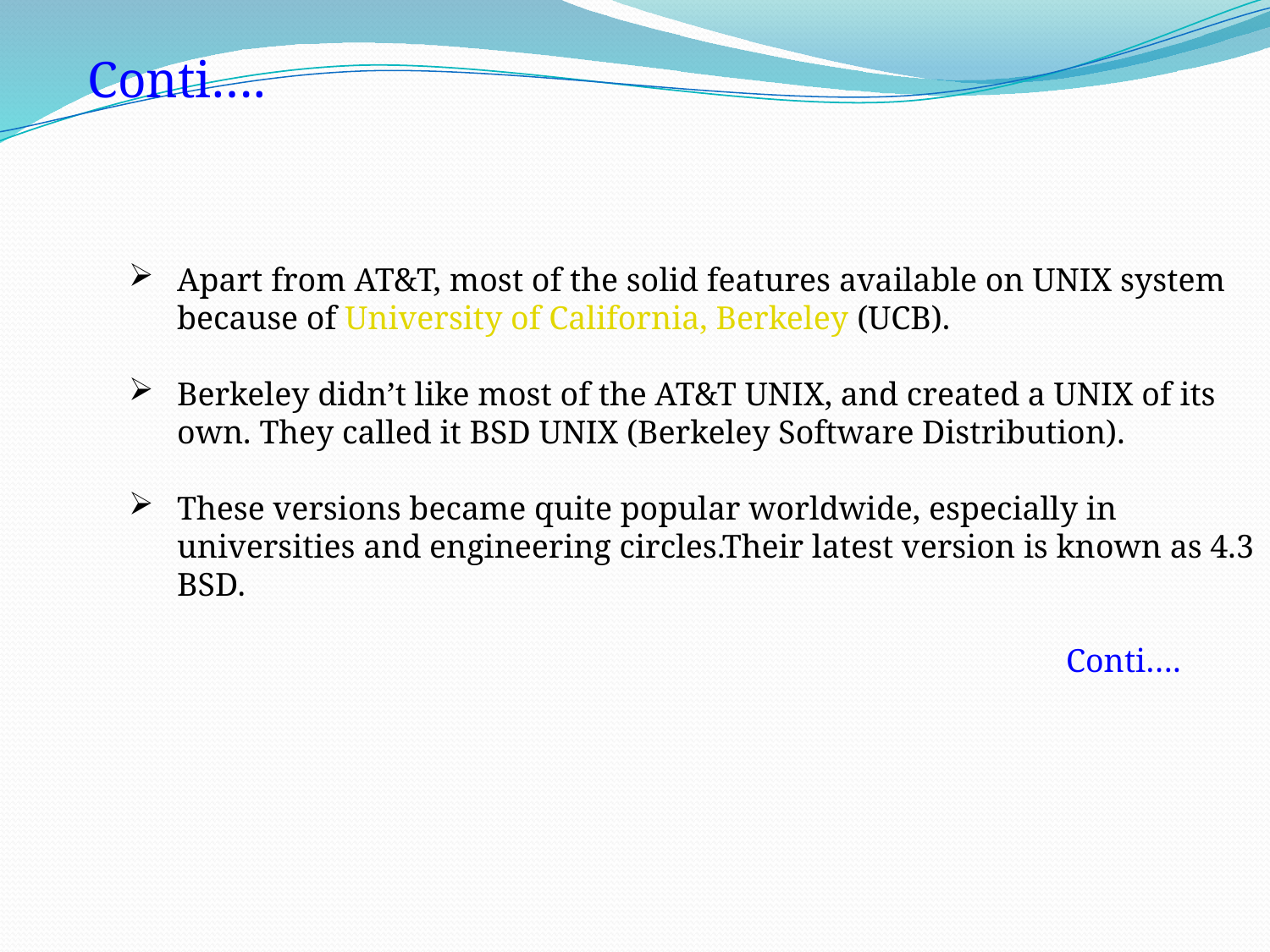

Conti….
Apart from AT&T, most of the solid features available on UNIX system because of University of California, Berkeley (UCB).

Berkeley didn’t like most of the AT&T UNIX, and created a UNIX of its own. They called it BSD UNIX (Berkeley Software Distribution).

These versions became quite popular worldwide, especially in universities and engineering circles.Their latest version is known as 4.3 BSD.

								Conti….